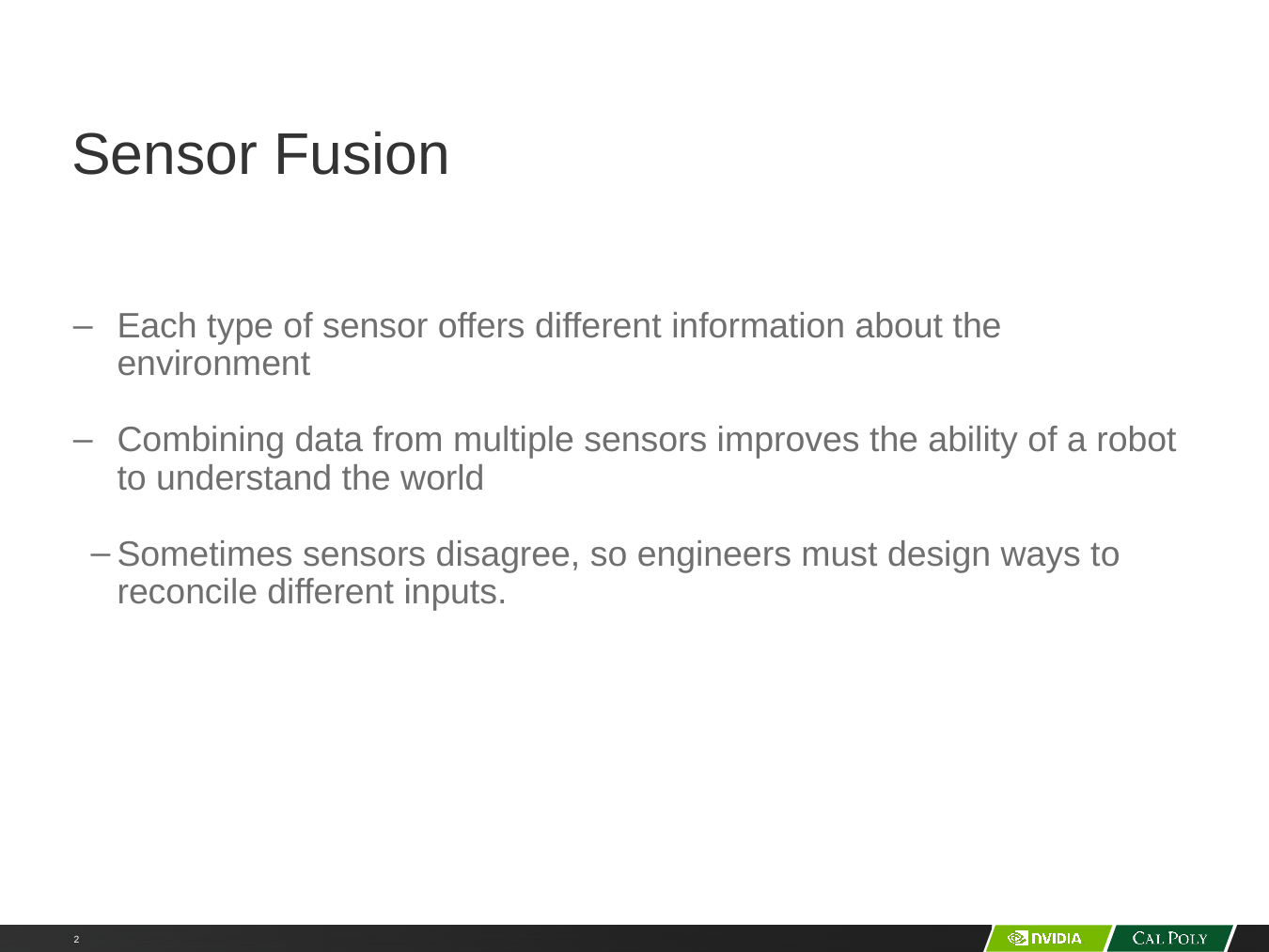

# Sensor Fusion

Each type of sensor offers different information about the environment

Combining data from multiple sensors improves the ability of a robot to understand the world

Sometimes sensors disagree, so engineers must design ways to reconcile different inputs.